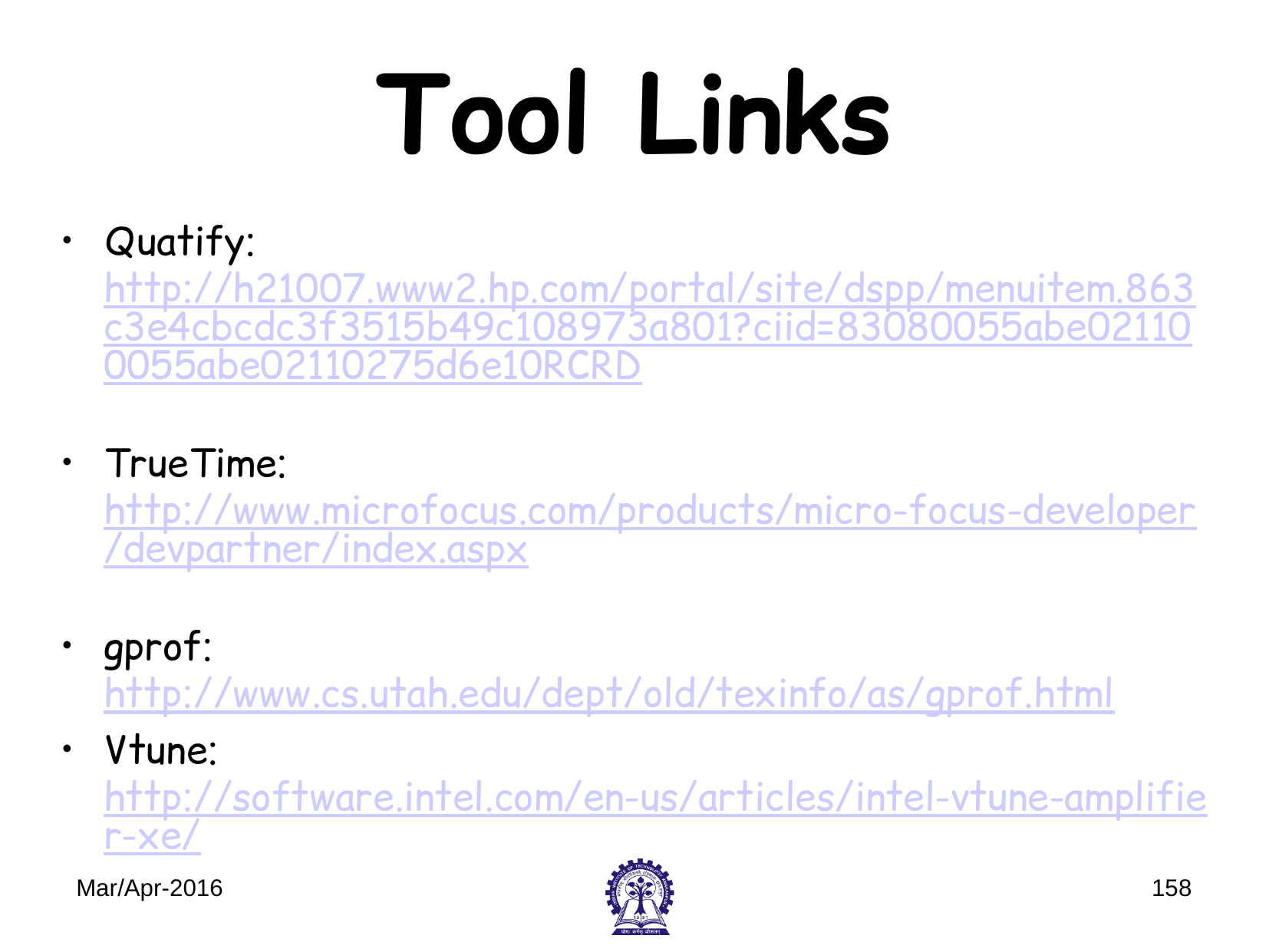

# Tool Links
Quatify: http://h21007.www2.hp.com/portal/site/dspp/menuitem.863c3e4cbcdc3f3515b49c108973a801?ciid=83080055abe021100055abe02110275d6e10RCRD
TrueTime: http://www.microfocus.com/products/micro-focus-developer/devpartner/index.aspx
gprof: http://www.cs.utah.edu/dept/old/texinfo/as/gprof.html
Vtune: http://software.intel.com/en-us/articles/intel-vtune-amplifier-xe/
Mar/Apr-2016
158